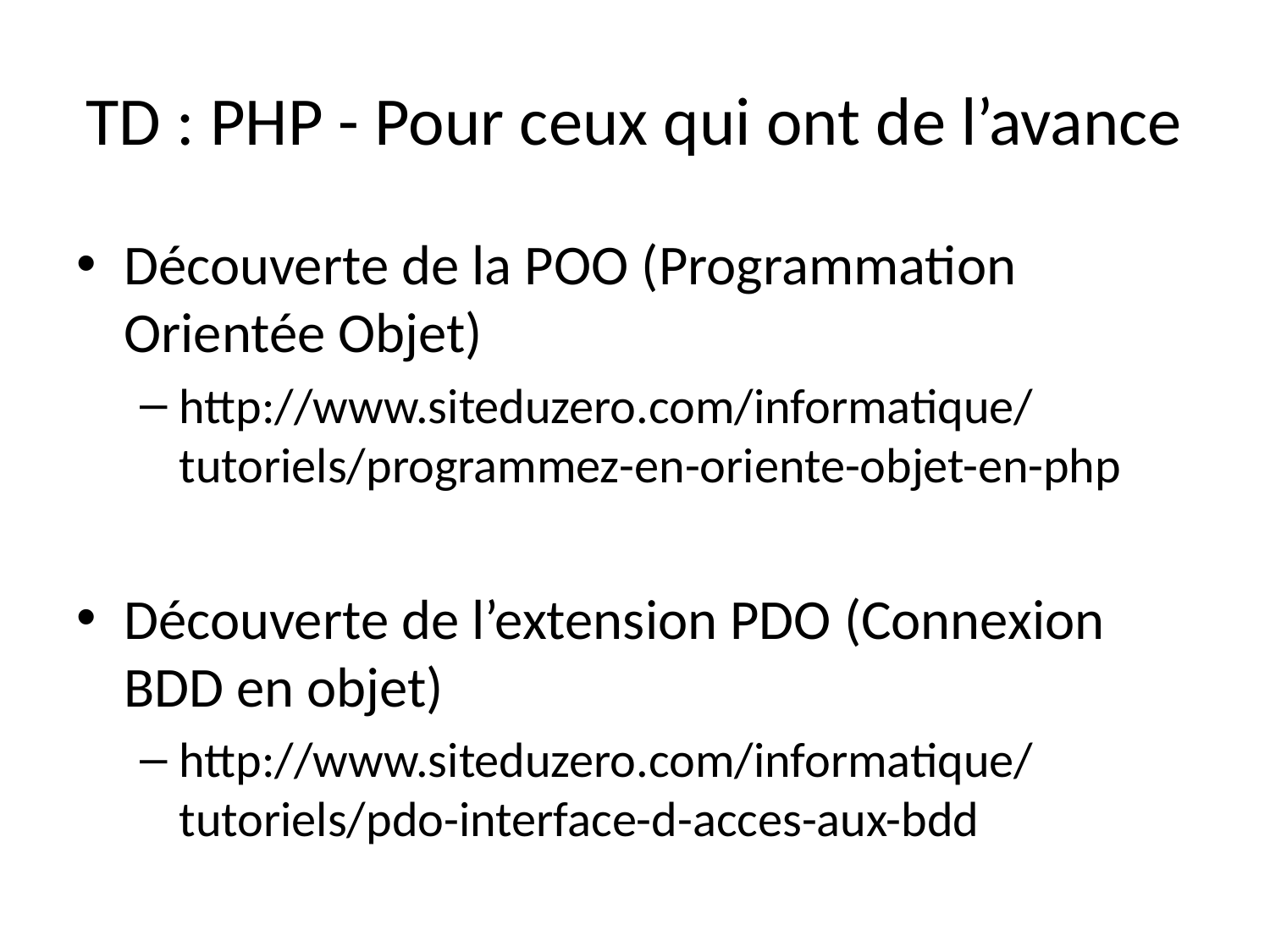

# TD : PHP - Pour ceux qui ont de l’avance
Découverte de la POO (Programmation Orientée Objet)
http://www.siteduzero.com/informatique/tutoriels/programmez-en-oriente-objet-en-php

Découverte de l’extension PDO (Connexion BDD en objet)
http://www.siteduzero.com/informatique/tutoriels/pdo-interface-d-acces-aux-bdd